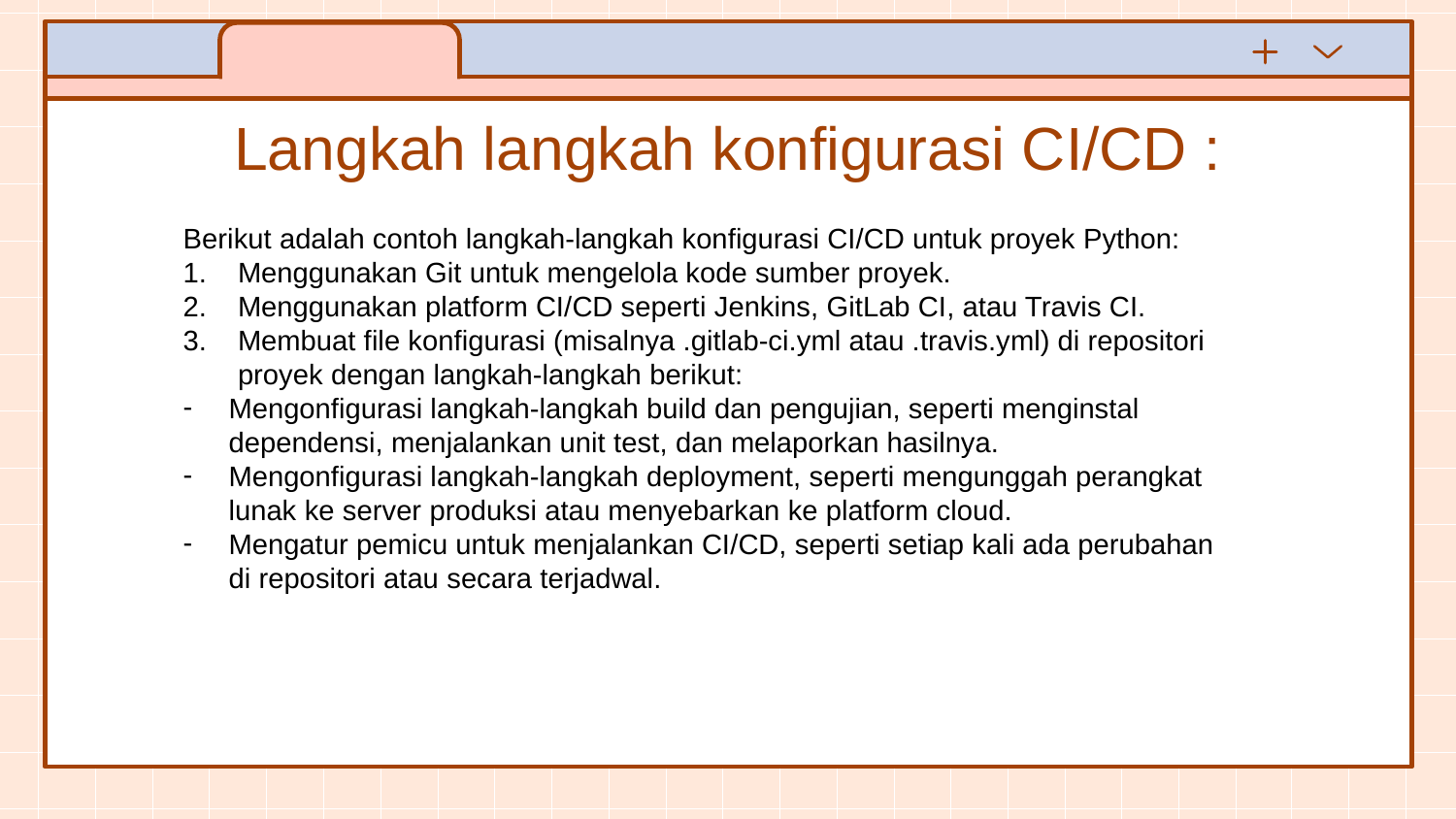

# Langkah langkah konfigurasi CI/CD :
Berikut adalah contoh langkah-langkah konfigurasi CI/CD untuk proyek Python:
Menggunakan Git untuk mengelola kode sumber proyek.
Menggunakan platform CI/CD seperti Jenkins, GitLab CI, atau Travis CI.
Membuat file konfigurasi (misalnya .gitlab-ci.yml atau .travis.yml) di repositori proyek dengan langkah-langkah berikut:
Mengonfigurasi langkah-langkah build dan pengujian, seperti menginstal dependensi, menjalankan unit test, dan melaporkan hasilnya.
Mengonfigurasi langkah-langkah deployment, seperti mengunggah perangkat lunak ke server produksi atau menyebarkan ke platform cloud.
Mengatur pemicu untuk menjalankan CI/CD, seperti setiap kali ada perubahan di repositori atau secara terjadwal.